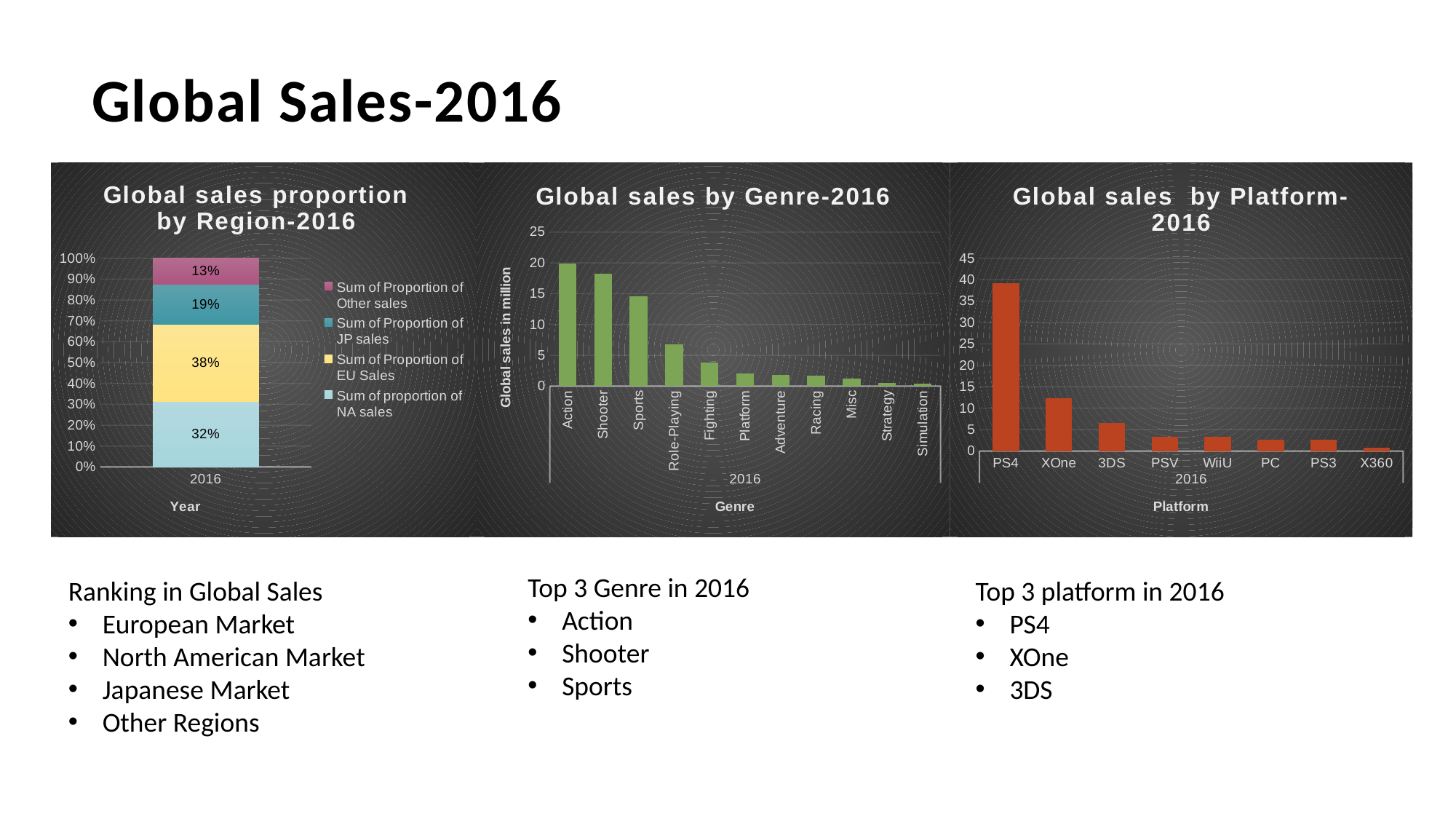

# Global Sales-2016

### Chart: Global sales proportion by Region-2016

| Category | Sum of proportion of NA sales | Sum of Proportion of EU Sales | Sum of Proportion of JP sales | Sum of Proportion of Other sales |
|---|---|---|---|---|
| 2016 | 0.3194698999013112 | 0.3772733681094037 | 0.19314817425630904 | 0.12716763005780343 |

### Chart: Global sales by Genre-2016

| Category | Total |
|---|---|
| Action | 19.910000000000007 |
| Shooter | 18.22 |
| Sports | 14.600000000000001 |
| Role-Playing | 6.76 |
| Fighting | 3.8600000000000003 |
| Platform | 2.0700000000000003 |
| Adventure | 1.77 |
| Racing | 1.6400000000000001 |
| Misc | 1.17 |
| Strategy | 0.5 |
| Simulation | 0.39 |

### Chart: Global sales  by Platform-2016

| Category | Total |
|---|---|
| PS4 | 39.25 |
| XOne | 12.37 |
| 3DS | 6.6 |
| PSV | 3.400000000000001 |
| WiiU | 3.29 |
| PC | 2.6000000000000005 |
| PS3 | 2.5900000000000003 |
| X360 | 0.8300000000000001 |
Top 3 Genre in 2016
Action
Shooter
Sports

Ranking in Global Sales
European Market
North American Market
Japanese Market
Other Regions
Top 3 platform in 2016
PS4
XOne
3DS